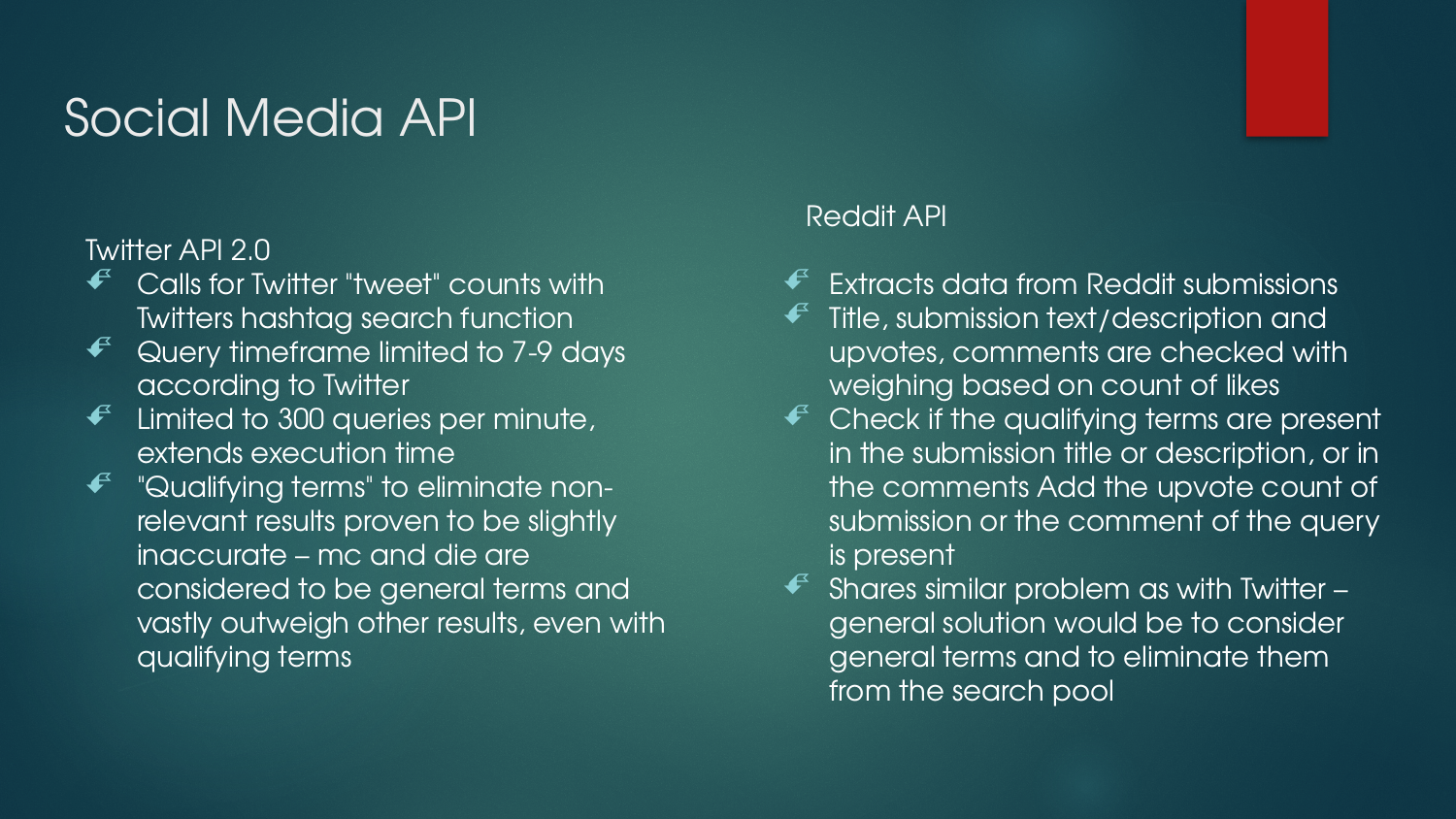

# Social Media API

Twitter API 2.0
Calls for Twitter "tweet" counts with Twitters hashtag search function
Query timeframe limited to 7-9 days according to Twitter
Limited to 300 queries per minute, extends execution time
"Qualifying terms" to eliminate non-relevant results proven to be slightly inaccurate – mc and die are considered to be general terms and vastly outweigh other results, even with qualifying terms

Reddit API

Extracts data from Reddit submissions
Title, submission text/description and upvotes, comments are checked with weighing based on count of likes
Check if the qualifying terms are present in the submission title or description, or in the comments Add the upvote count of submission or the comment of the query is present
Shares similar problem as with Twitter – general solution would be to consider general terms and to eliminate them from the search pool